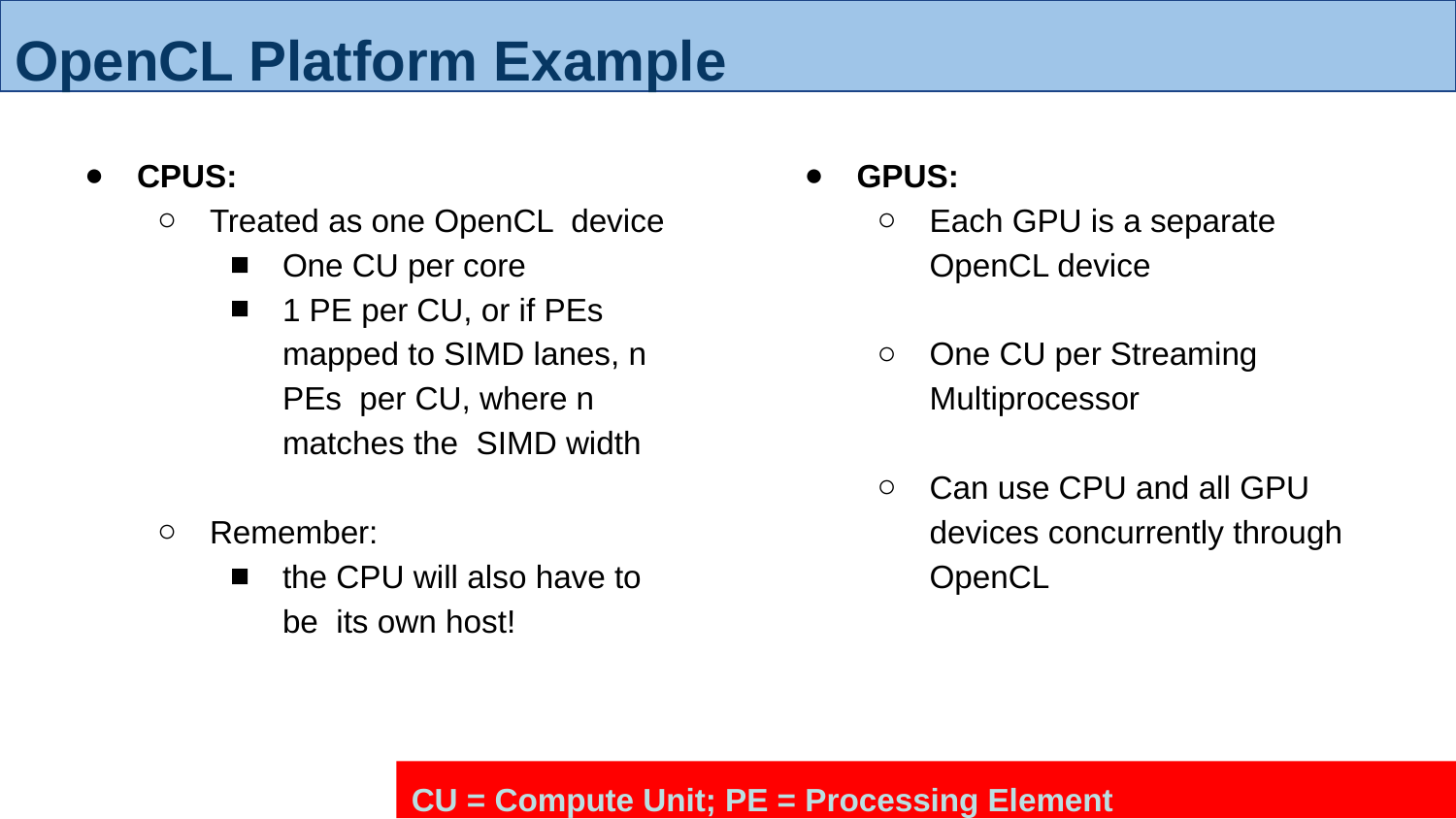

# OpenCL Platform Example
CPUS:
Treated as one OpenCL  device
One CU per core
1 PE per CU, or if PEs  mapped to SIMD lanes, n PEs  per CU, where n matches the  SIMD width
Remember:
the CPU will also have to be  its own host!
GPUS:
Each GPU is a separate  OpenCL device
One CU per Streaming  Multiprocessor
Can use CPU and all GPU  devices concurrently through  OpenCL
CU = Compute Unit; PE = Processing Element